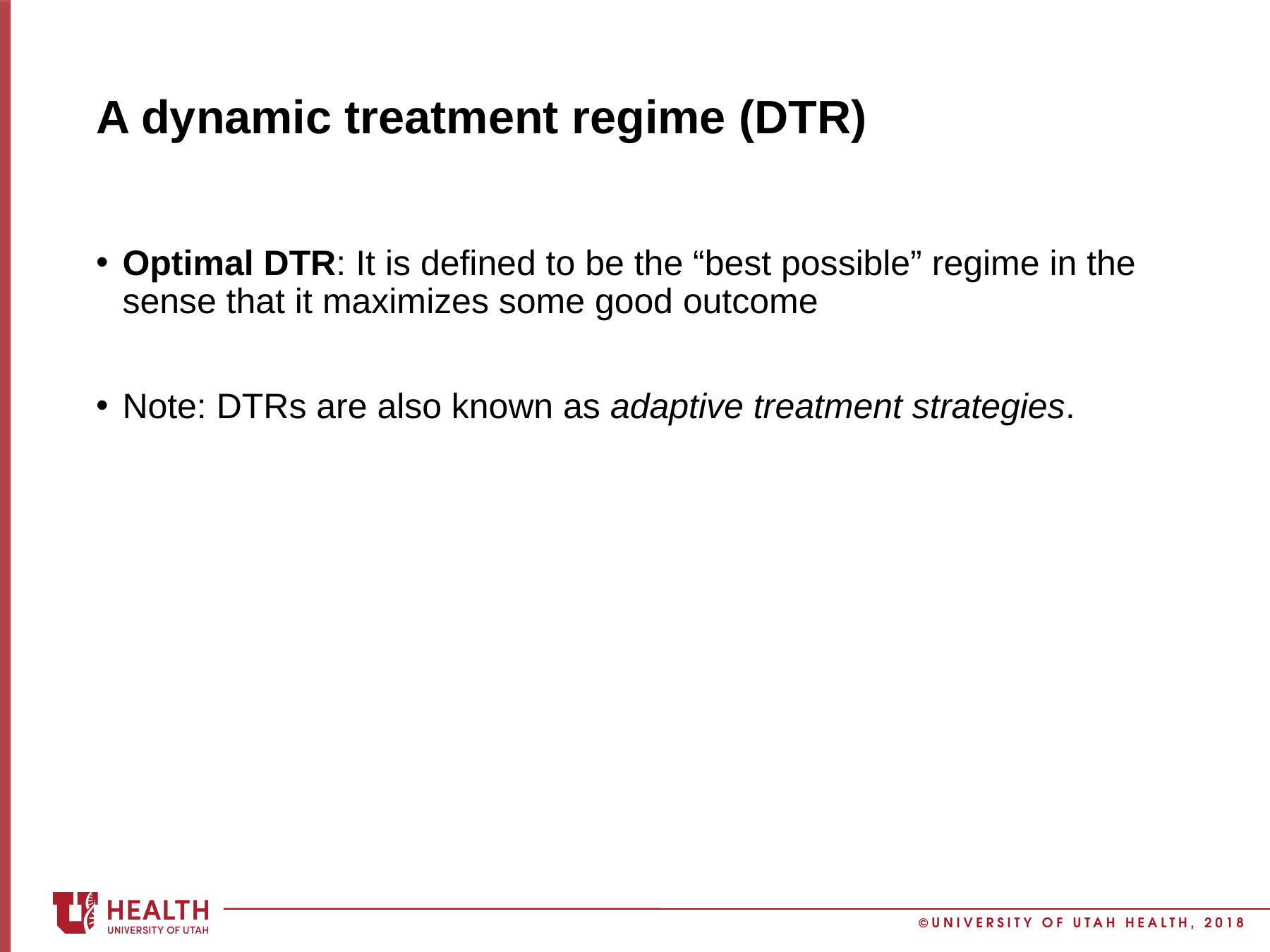

# A dynamic treatment regime (DTR)
Optimal DTR: It is defined to be the “best possible” regime in the sense that it maximizes some good outcome

Note: DTRs are also known as adaptive treatment strategies.